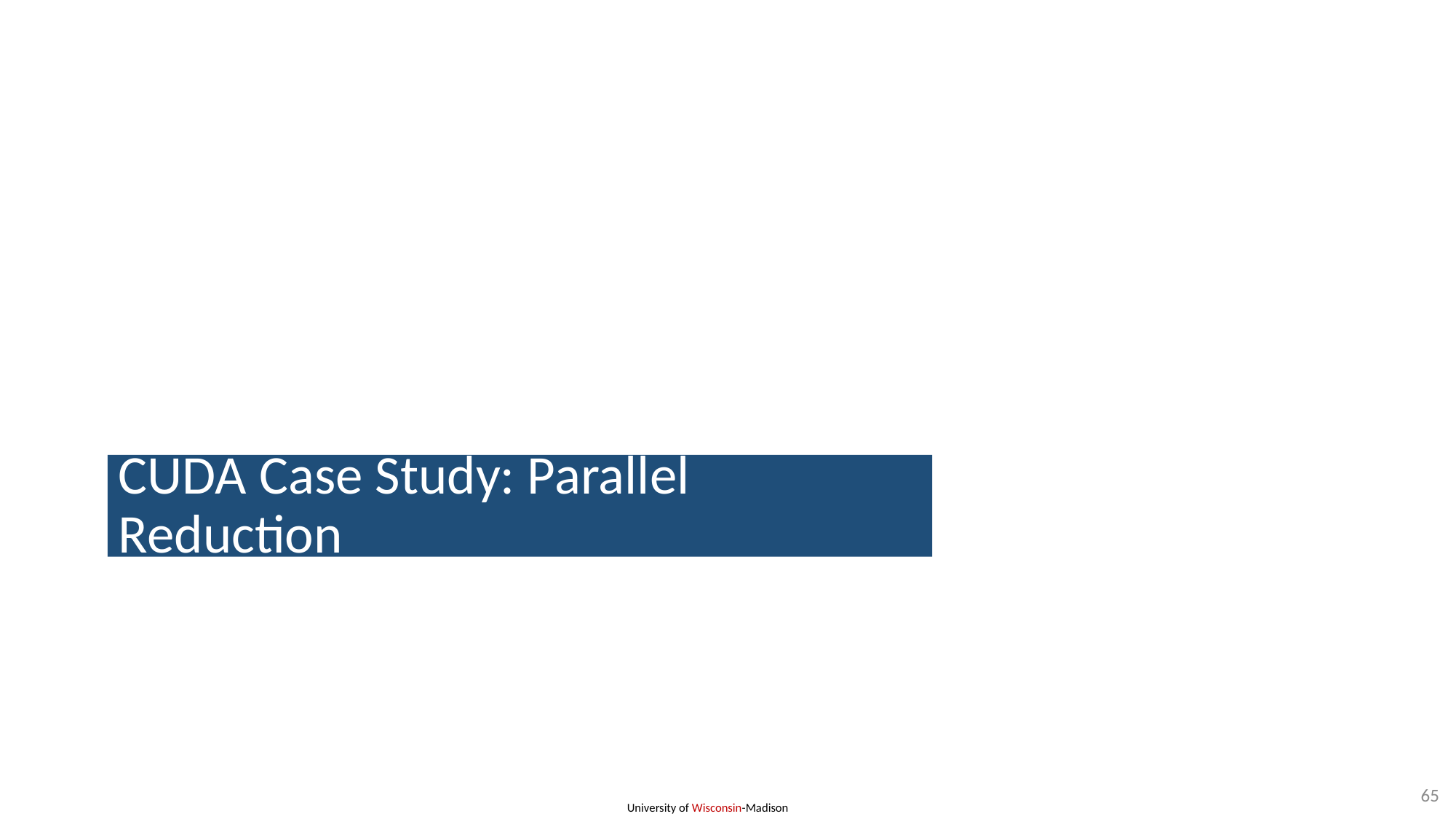

# CUDA Case Study: Parallel Reduction
65